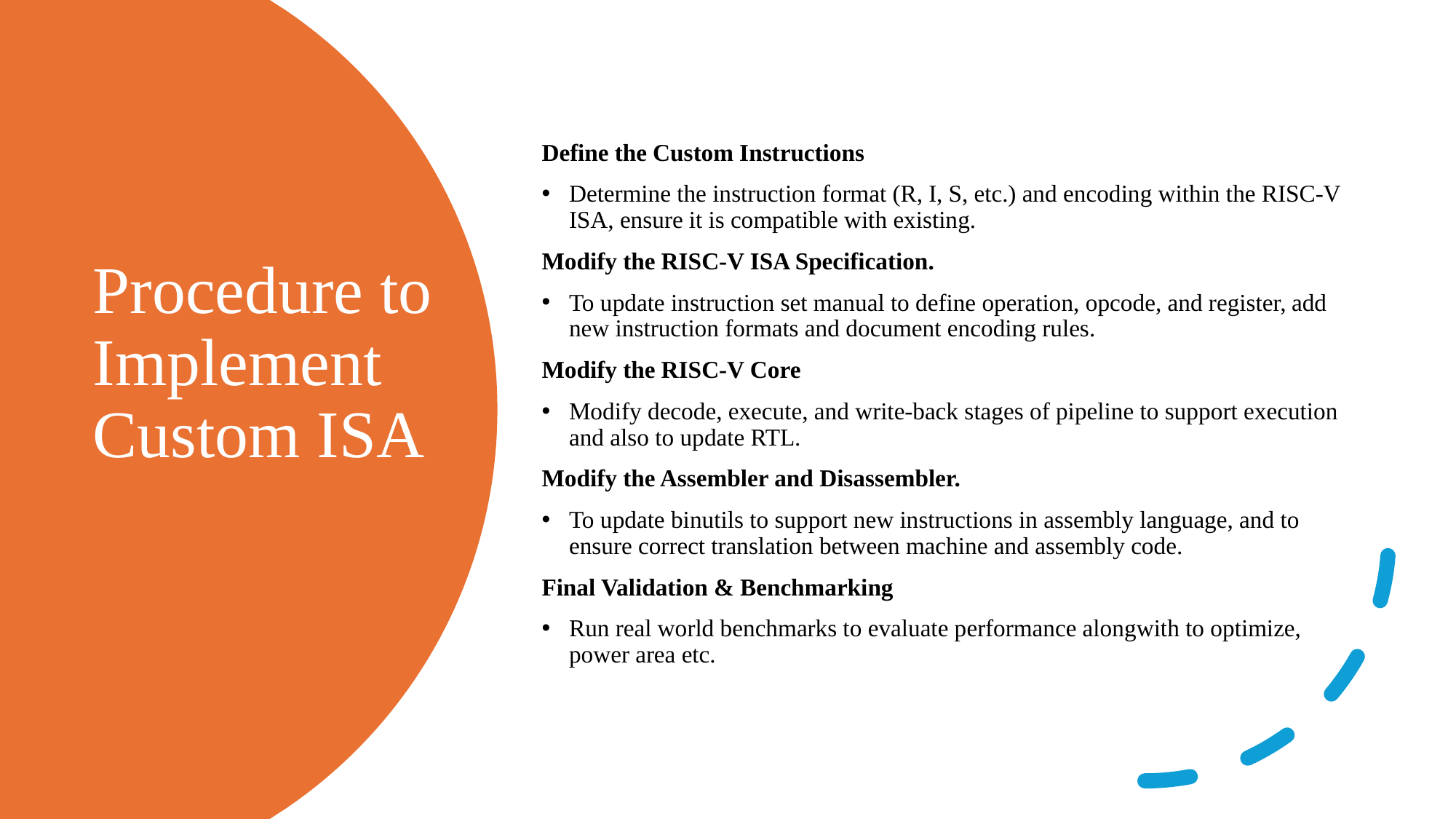

Define the Custom Instructions
Determine the instruction format (R, I, S, etc.) and encoding within the RISC-V ISA, ensure it is compatible with existing.
Modify the RISC-V ISA Specification.
To update instruction set manual to define operation, opcode, and register, add new instruction formats and document encoding rules.
Modify the RISC-V Core
Modify decode, execute, and write-back stages of pipeline to support execution and also to update RTL.
Modify the Assembler and Disassembler.
To update binutils to support new instructions in assembly language, and to ensure correct translation between machine and assembly code.
Final Validation & Benchmarking
Run real world benchmarks to evaluate performance alongwith to optimize, power area etc.
# Procedure to Implement Custom ISA